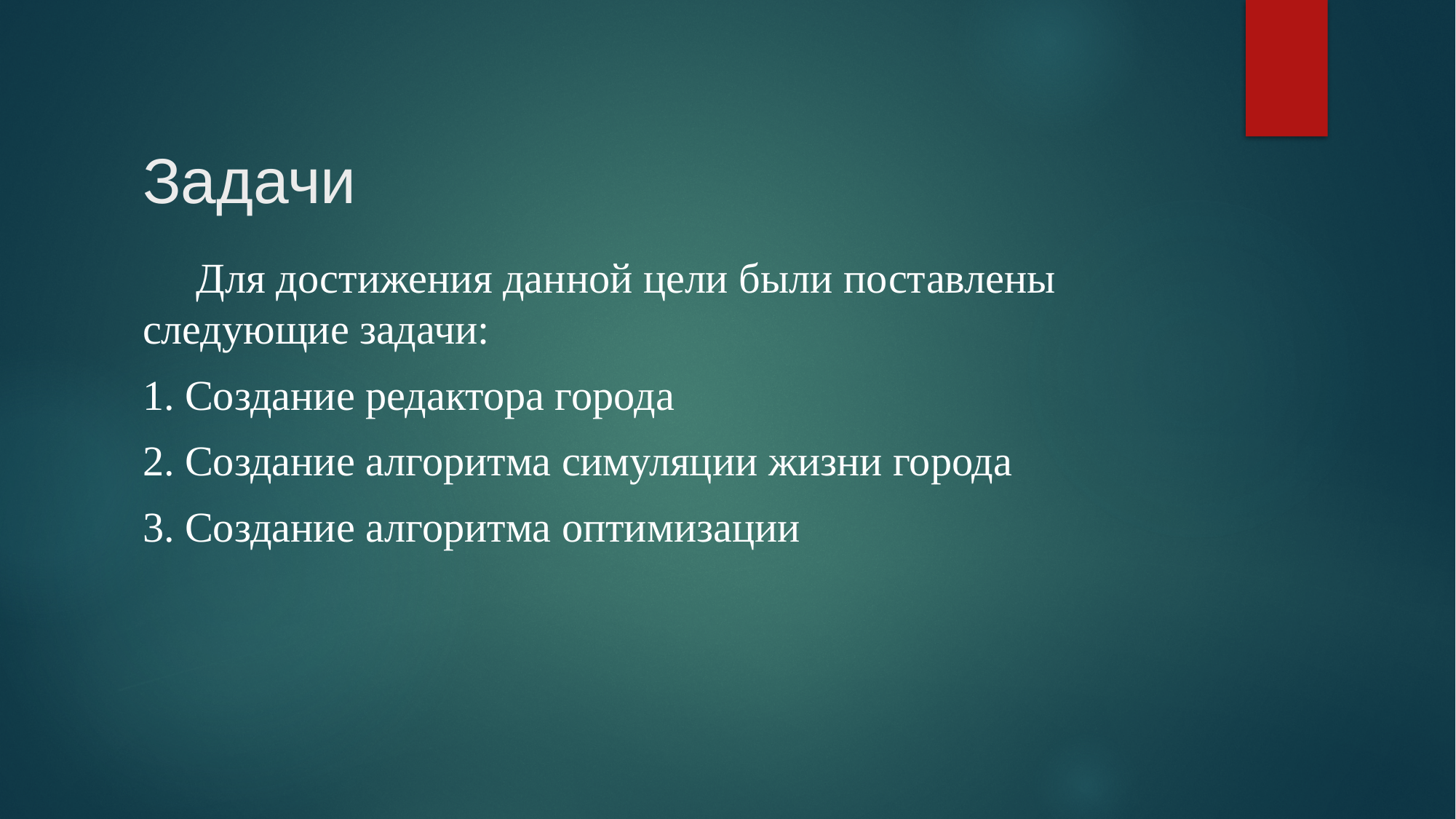

# Задачи
Для достижения данной цели были поставлены следующие задачи:
1. Создание редактора города
2. Создание алгоритма симуляции жизни города
3. Создание алгоритма оптимизации